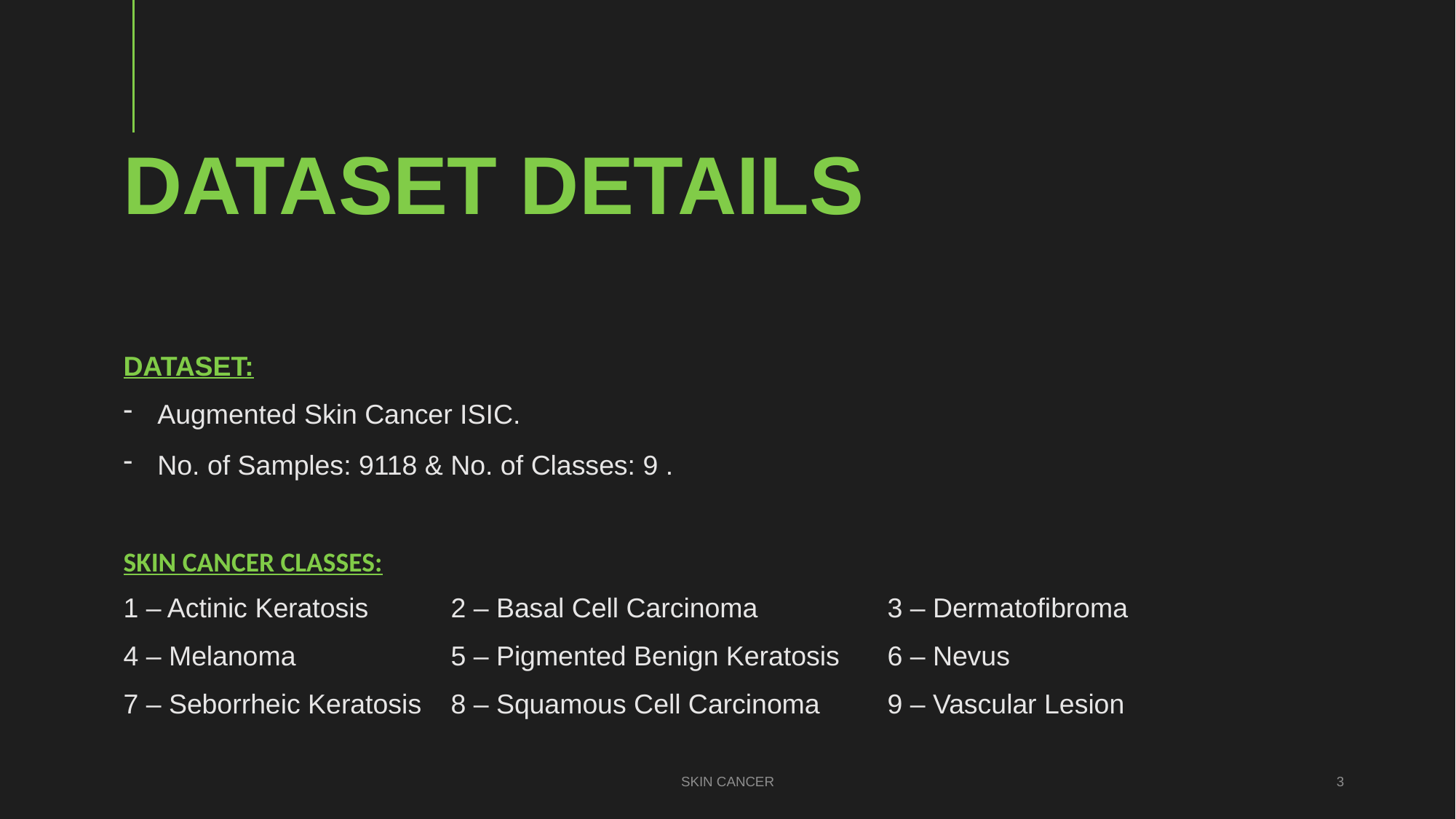

# Dataset Details
Dataset:
Augmented Skin Cancer ISIC.
No. of Samples: 9118 & No. of Classes: 9 .

Skin Cancer Classes:
1 – Actinic Keratosis	2 – Basal Cell Carcinoma		3 – Dermatofibroma
4 – Melanoma		5 – Pigmented Benign Keratosis	6 – Nevus
7 – Seborrheic Keratosis	8 – Squamous Cell Carcinoma	9 – Vascular Lesion
SKIN CANCER
3